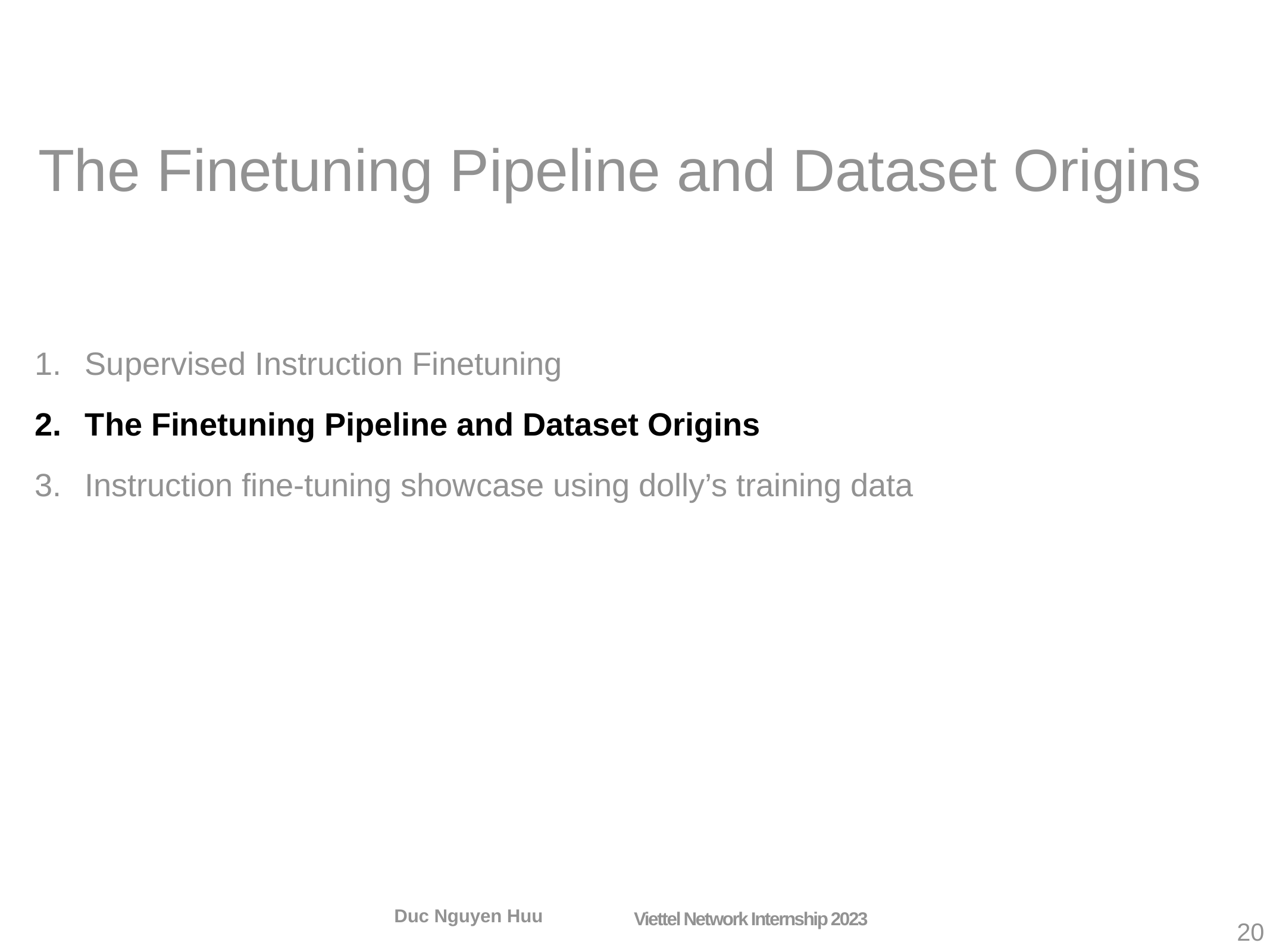

# The Finetuning Pipeline and Dataset Origins
Supervised Instruction Finetuning
The Finetuning Pipeline and Dataset Origins
Instruction fine-tuning showcase using dolly’s training data
Duc Nguyen Huu
Viettel Network Internship 2023
20